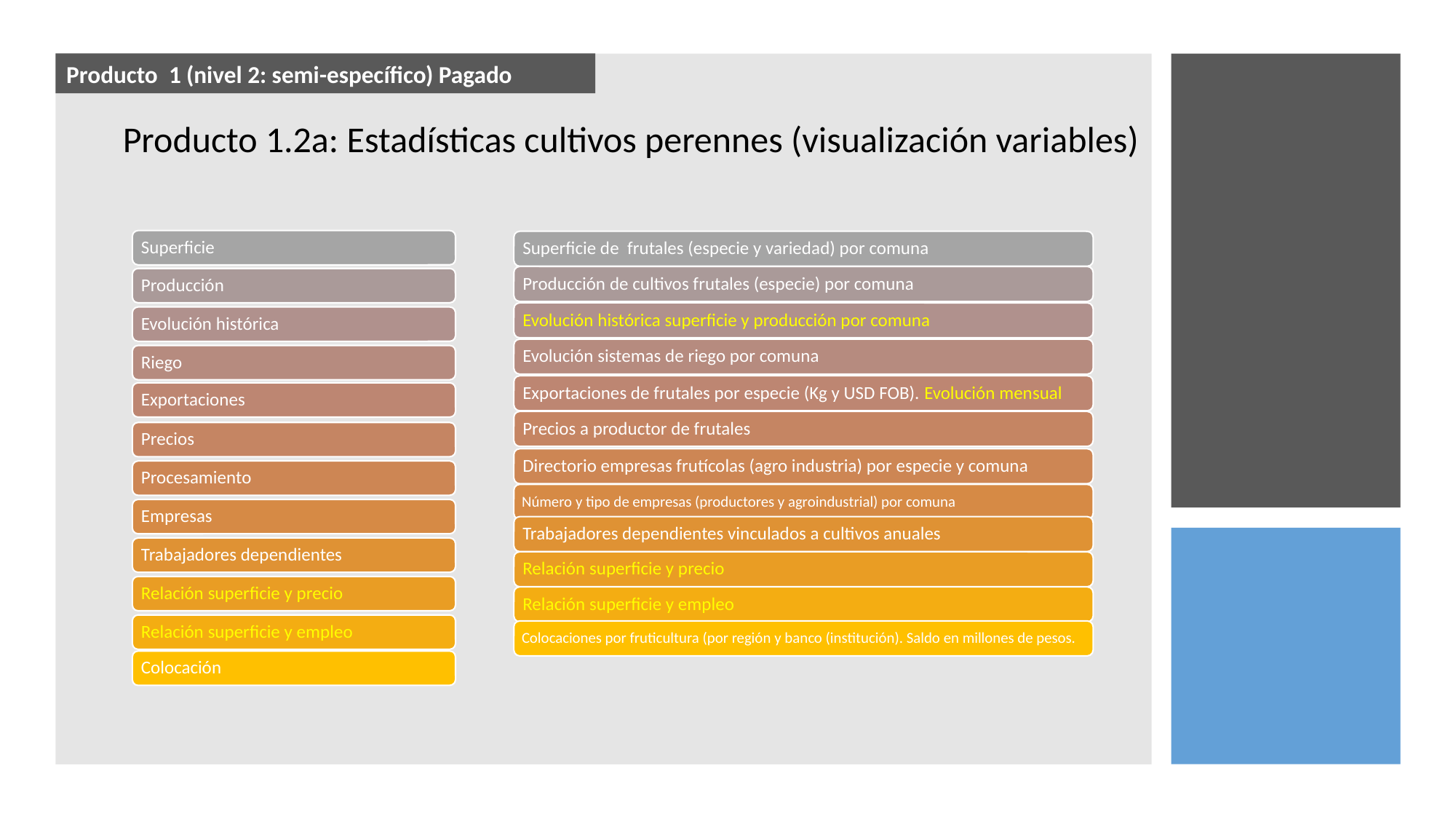

Producto  1 (nivel 2: semi-específico) Pagado

Producto 1.2a: Estadísticas cultivos perennes (visualización variables)
Superficie de  frutales (especie y variedad) por comuna
Producción de cultivos frutales (especie) por comuna
Evolución histórica superficie y producción por comuna
Evolución sistemas de riego por comuna
Exportaciones de frutales por especie (Kg y USD FOB). Evolución mensual
Precios a productor de frutales
Directorio empresas frutícolas (agro industria) por especie y comuna
Número y tipo de empresas (productores y agroindustrial) por comuna
Trabajadores dependientes vinculados a cultivos anuales
Relación superficie y precio
Relación superficie y empleo
Colocaciones por fruticultura (por región y banco (institución). Saldo en millones de pesos.
Superficie
Producción
Evolución histórica
Riego
Exportaciones
Precios
Procesamiento
Empresas
Trabajadores dependientes
Relación superficie y precio
Relación superficie y empleo
Colocación